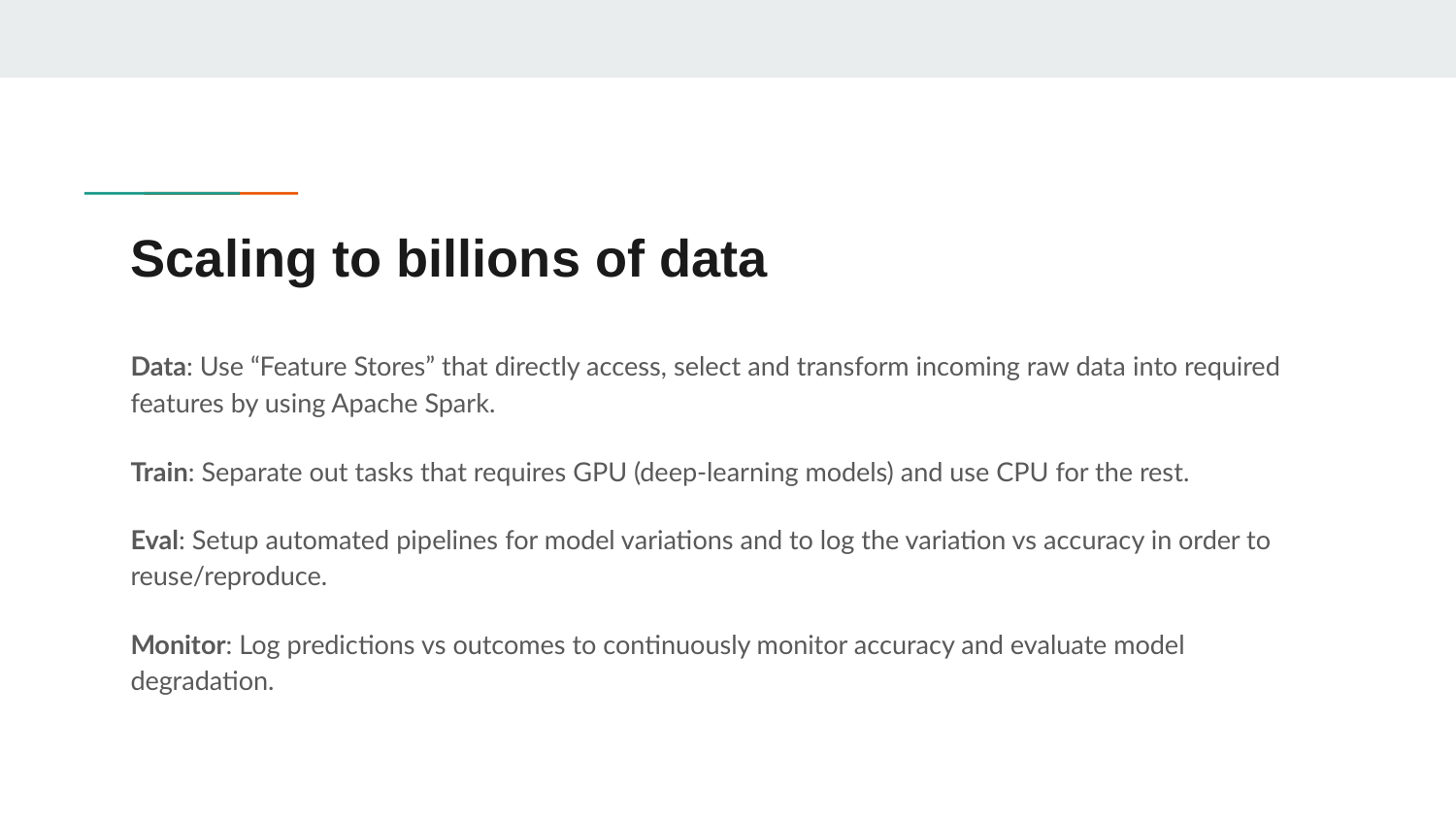

# Scaling to billions of data
Data: Use “Feature Stores” that directly access, select and transform incoming raw data into required features by using Apache Spark.
Train: Separate out tasks that requires GPU (deep-learning models) and use CPU for the rest.
Eval: Setup automated pipelines for model variations and to log the variation vs accuracy in order to reuse/reproduce.
Monitor: Log predictions vs outcomes to continuously monitor accuracy and evaluate model degradation.